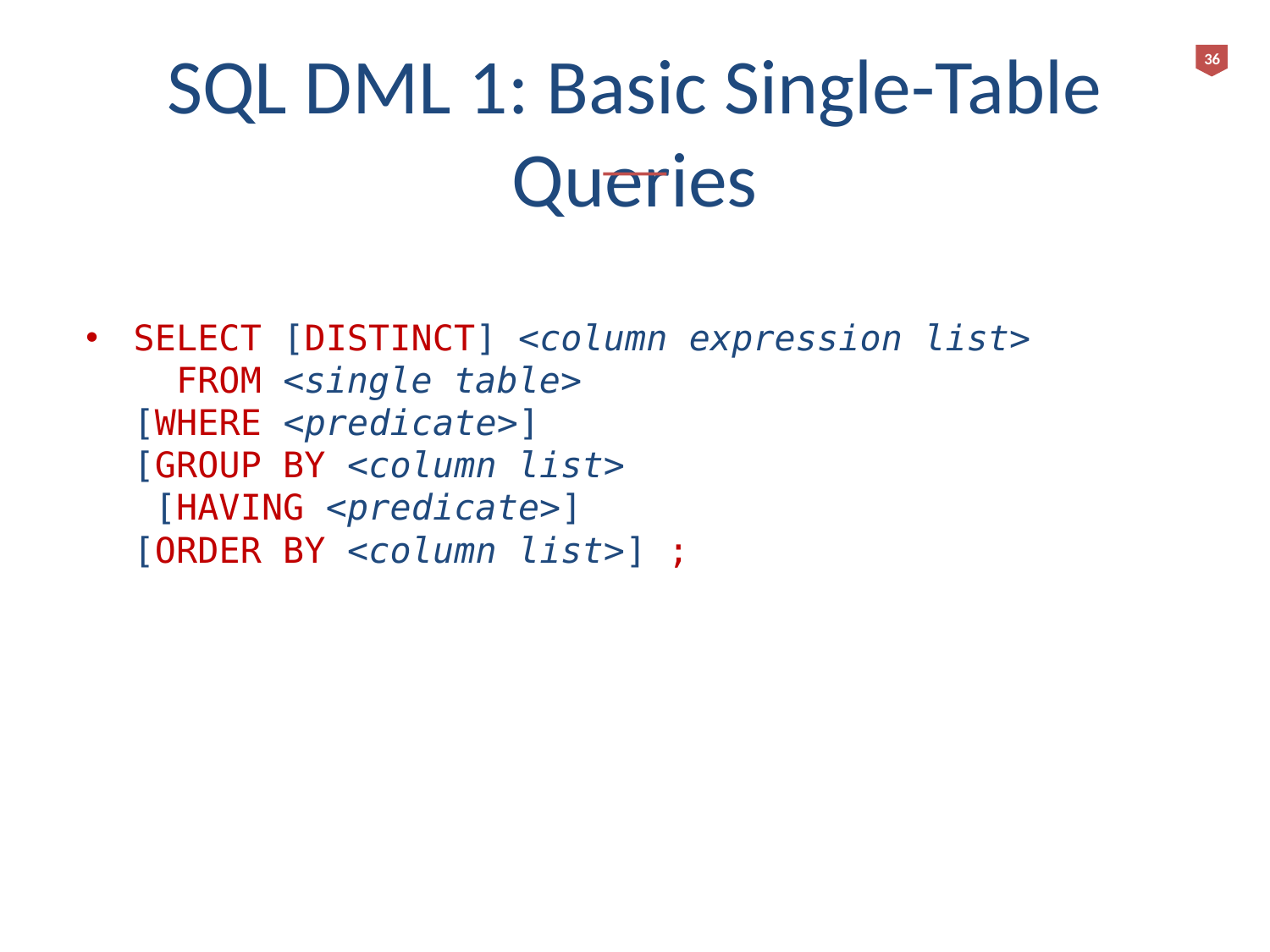

36

# SQL DML 1: Basic Single-Table Queries

SELECT [DISTINCT] <column expression list>
  FROM <single table>
[WHERE <predicate>]
[GROUP BY <column list>
 [HAVING <predicate>]
[ORDER BY <column list>] ;